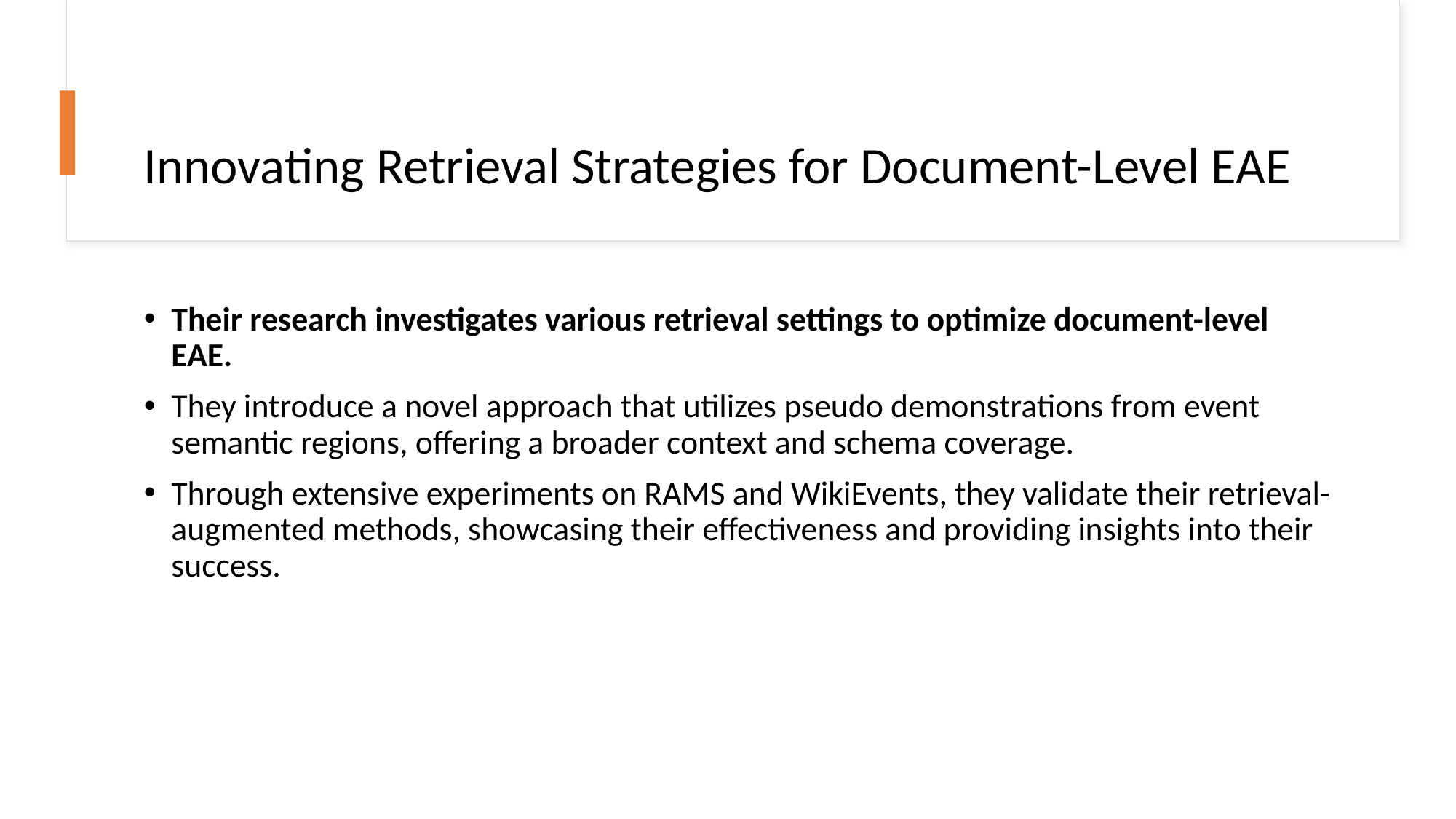

# Innovating Retrieval Strategies for Document-Level EAE

Their research investigates various retrieval settings to optimize document-level EAE.
They introduce a novel approach that utilizes pseudo demonstrations from event semantic regions, offering a broader context and schema coverage.
Through extensive experiments on RAMS and WikiEvents, they validate their retrieval-augmented methods, showcasing their effectiveness and providing insights into their success.